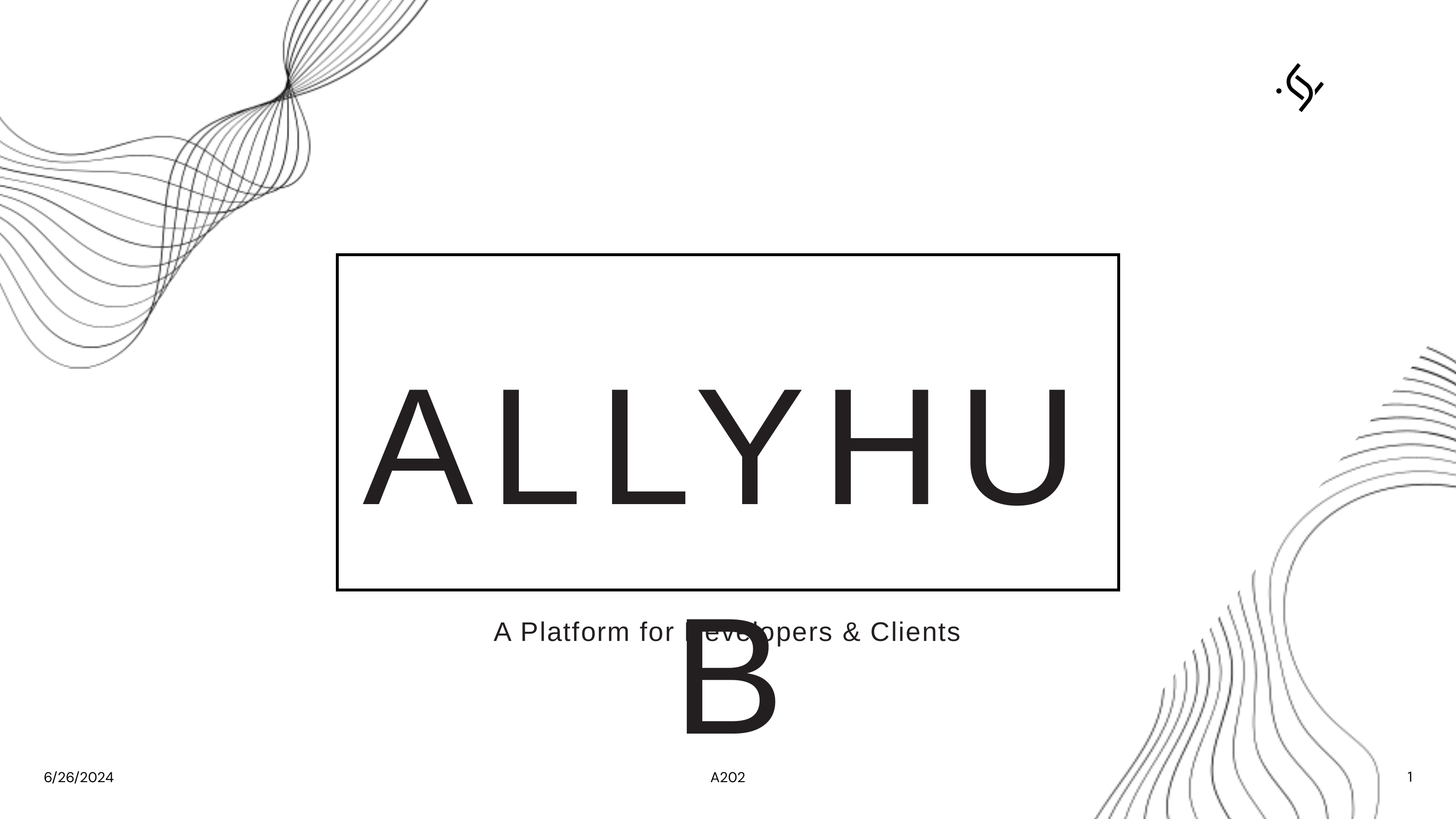

ALLYHUB

A Platform for Developers & Clients
6/26/2024
A202
1